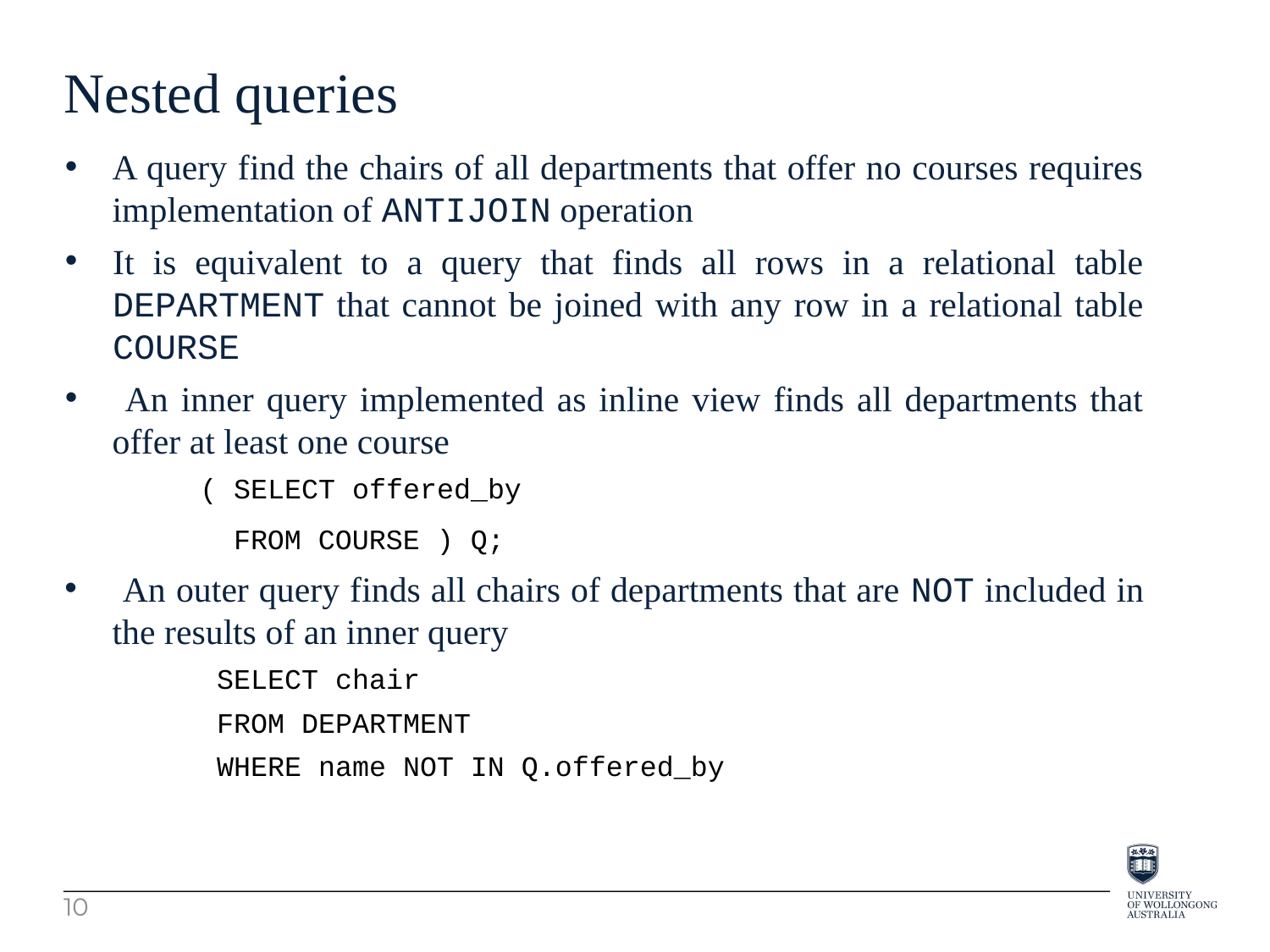

Nested queries
A query find the chairs of all departments that offer no courses requires implementation of ANTIJOIN operation
It is equivalent to a query that finds all rows in a relational table DEPARTMENT that cannot be joined with any row in a relational table COURSE
 An inner query implemented as inline view finds all departments that offer at least one course
( SELECT offered_by
  FROM COURSE ) Q;
 An outer query finds all chairs of departments that are NOT included in the results of an inner query
 SELECT chair
 FROM DEPARTMENT
 WHERE name NOT IN Q.offered_by
10